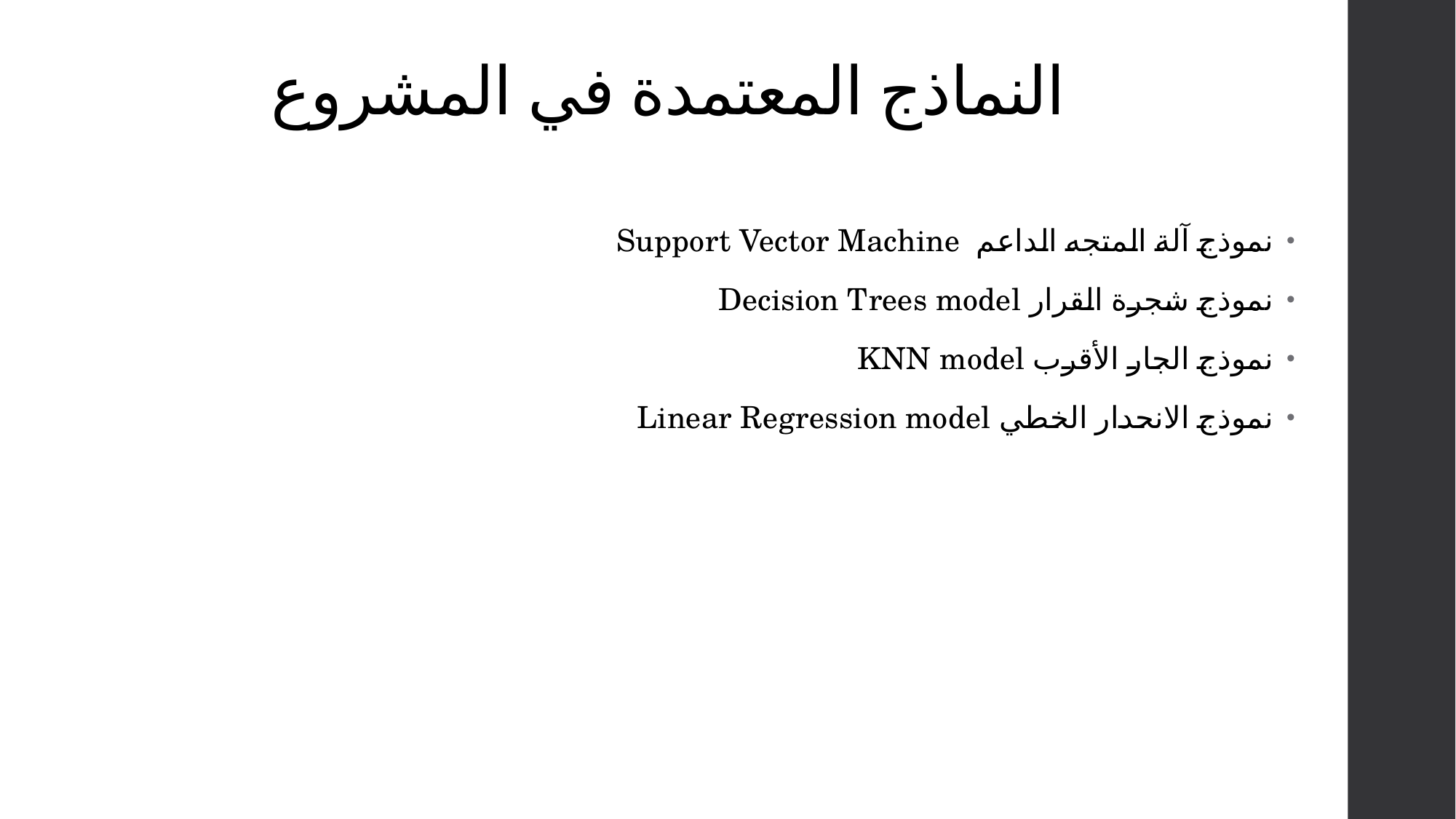

# النماذج المعتمدة في المشروع
نموذج آلة المتجه الداعم  Support Vector Machine
نموذج شجرة القرار Decision Trees model
نموذج الجار الأقرب KNN model
نموذج الانحدار الخطي Linear Regression model